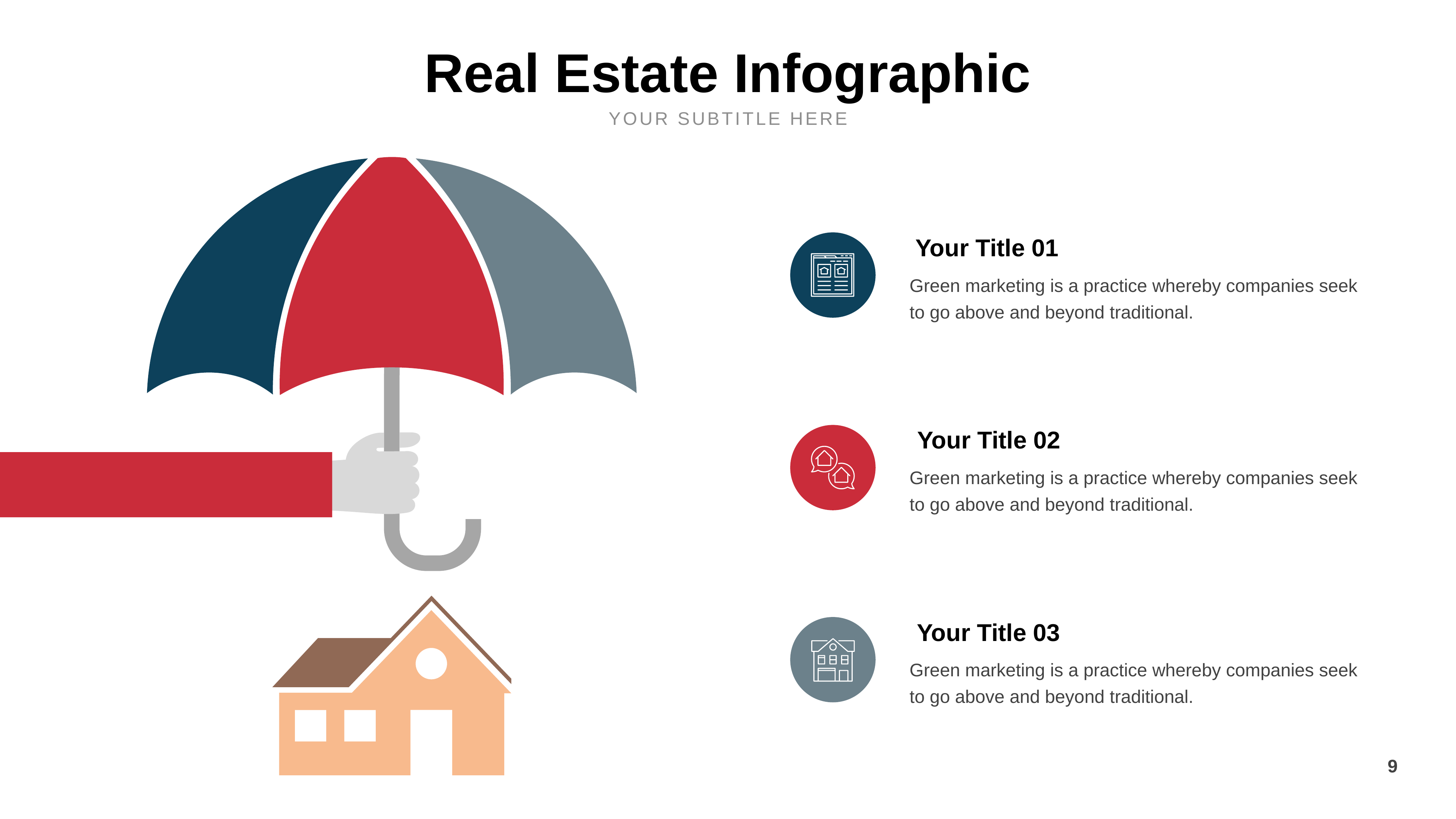

Real Estate Infographic
YOUR SUBTITLE HERE

Your Title 01

Green marketing is a practice whereby companies seek to go above and beyond traditional.
Your Title 02

Green marketing is a practice whereby companies seek to go above and beyond traditional.
Your Title 03

Green marketing is a practice whereby companies seek to go above and beyond traditional.